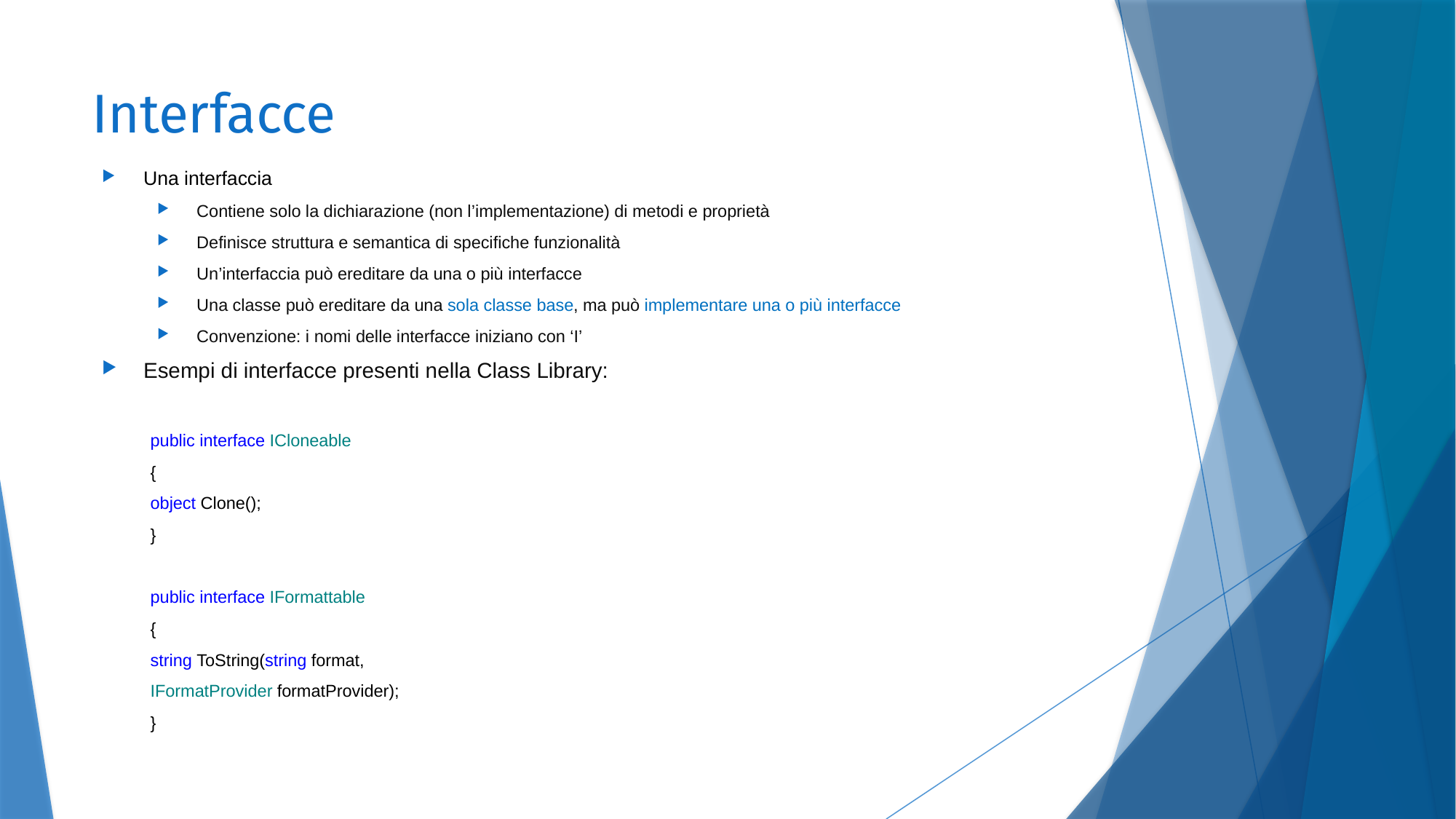

# Interfacce
Una interfaccia
 Contiene solo la dichiarazione (non l’implementazione) di metodi e proprietà
 Definisce struttura e semantica di specifiche funzionalità
 Un’interfaccia può ereditare da una o più interfacce
 Una classe può ereditare da una sola classe base, ma può implementare una o più interfacce
 Convenzione: i nomi delle interfacce iniziano con ‘I’
Esempi di interfacce presenti nella Class Library:

public interface ICloneable
{
	object Clone();
}

public interface IFormattable
{
string ToString(string format,
IFormatProvider formatProvider);
}